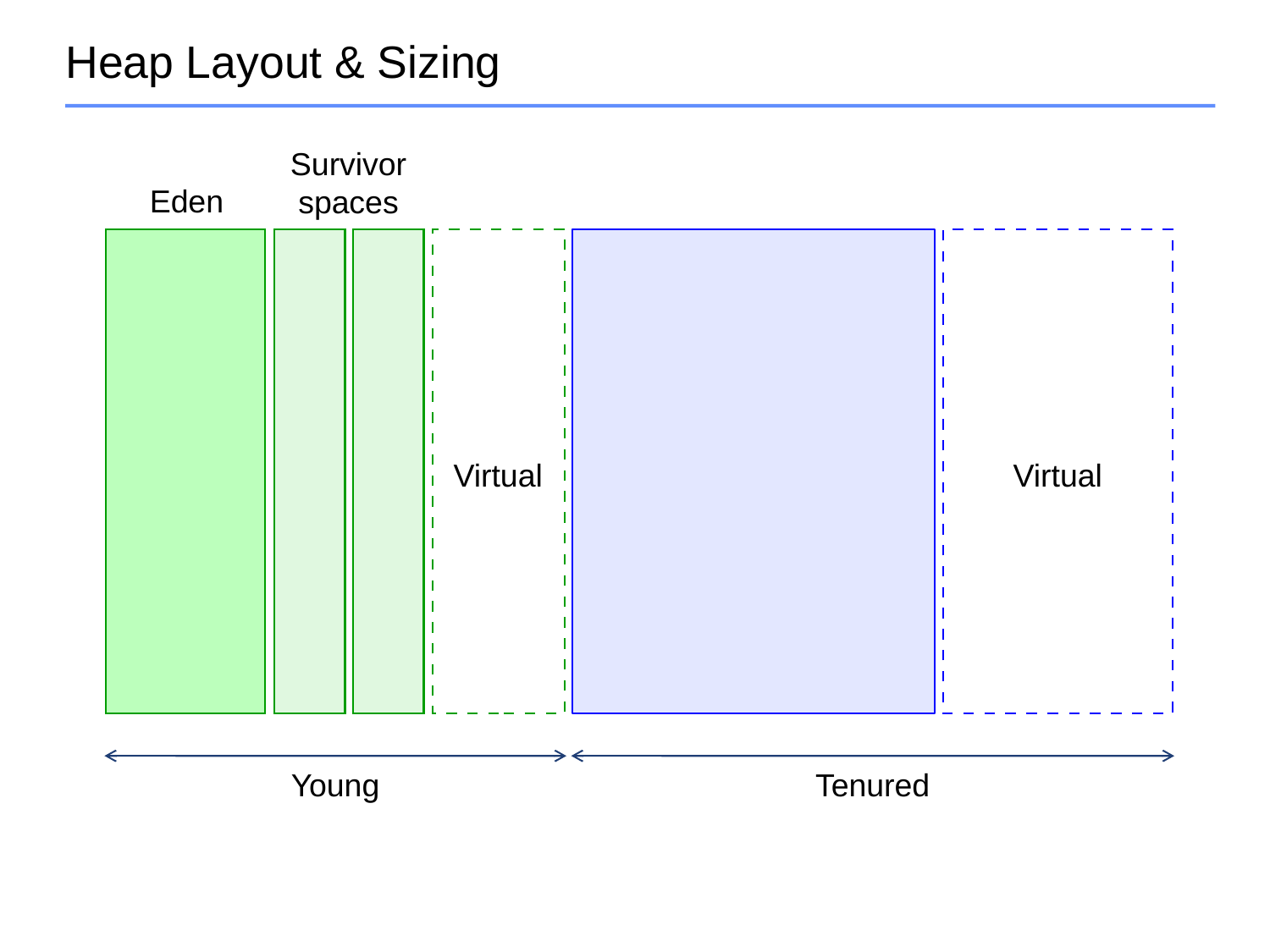

# Heap Layout & Sizing
Survivor spaces
Eden

Virtual
Virtual

Young
Tenured